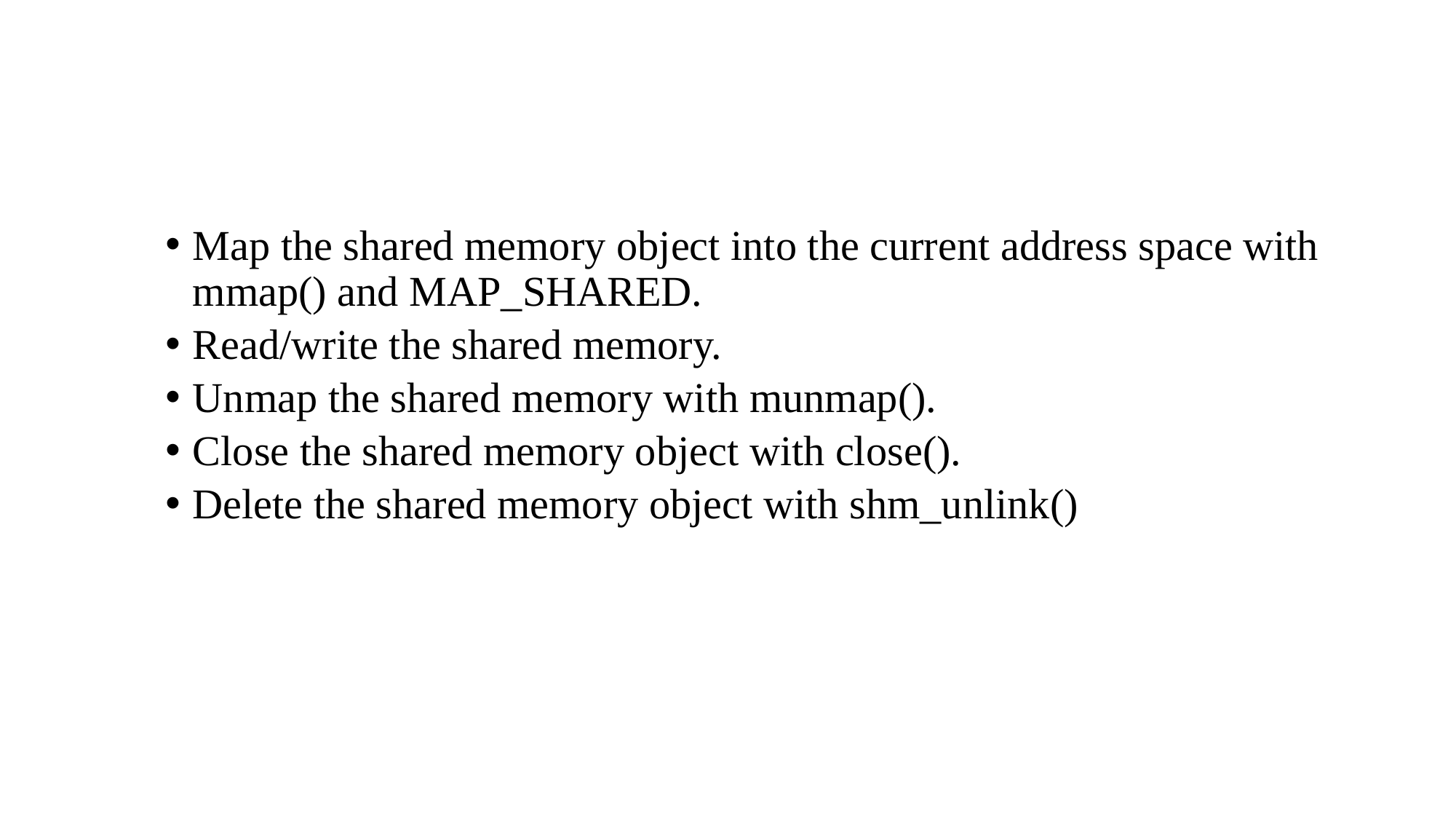

Map the shared memory object into the current address space with mmap() and MAP_SHARED.
Read/write the shared memory.
Unmap the shared memory with munmap().
Close the shared memory object with close().
Delete the shared memory object with shm_unlink()